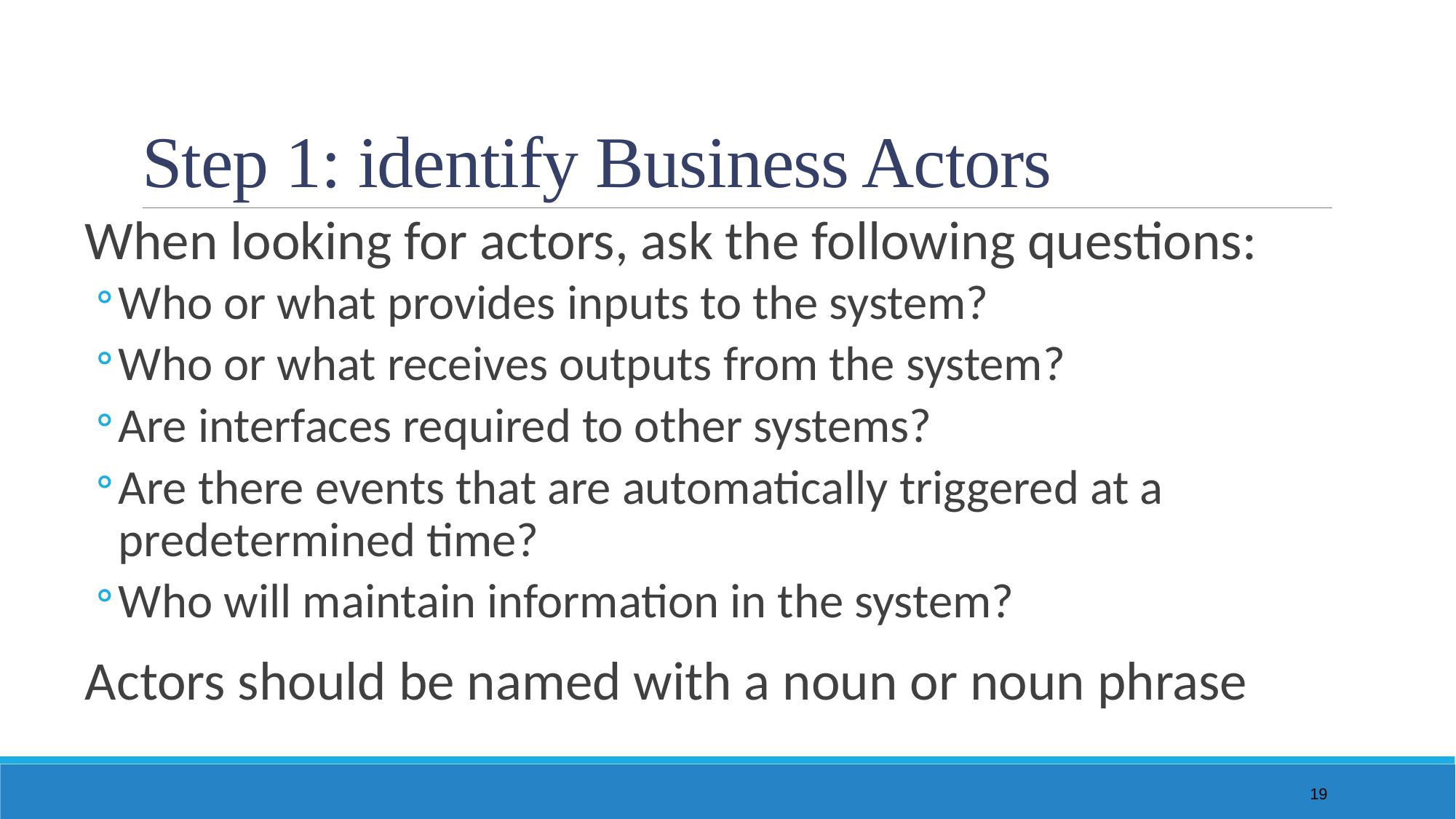

# Step 1: identify Business Actors
When looking for actors, ask the following questions:
Who or what provides inputs to the system?
Who or what receives outputs from the system?
Are interfaces required to other systems?
Are there events that are automatically triggered at a predetermined time?
Who will maintain information in the system?
Actors should be named with a noun or noun phrase
19